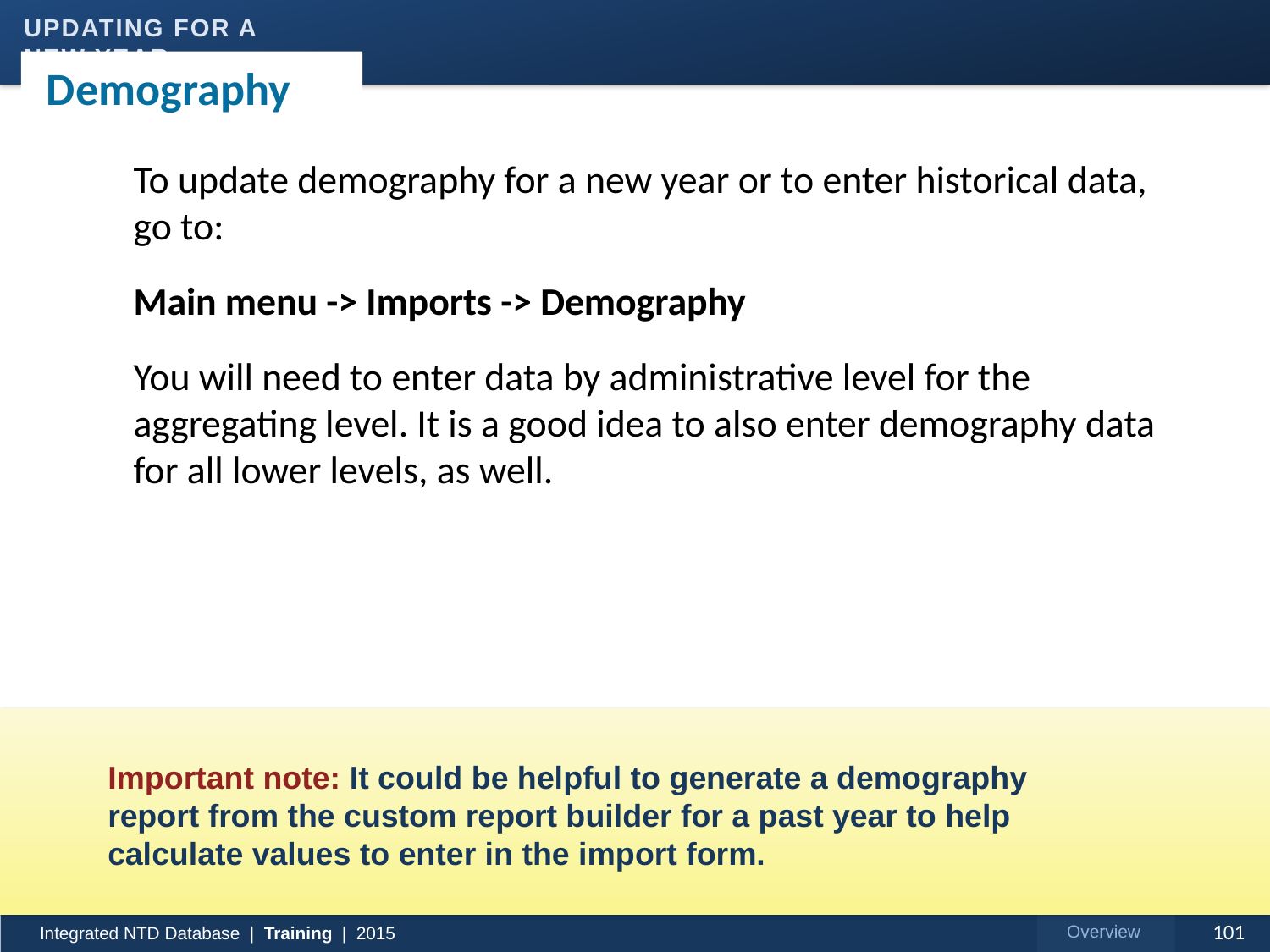

updating for a new year
# Demography
To update demography for a new year or to enter historical data, go to:
Main menu -> Imports -> Demography
You will need to enter data by administrative level for the aggregating level. It is a good idea to also enter demography data for all lower levels, as well.

Important note: It could be helpful to generate a demography report from the custom report builder for a past year to help calculate values to enter in the import form.